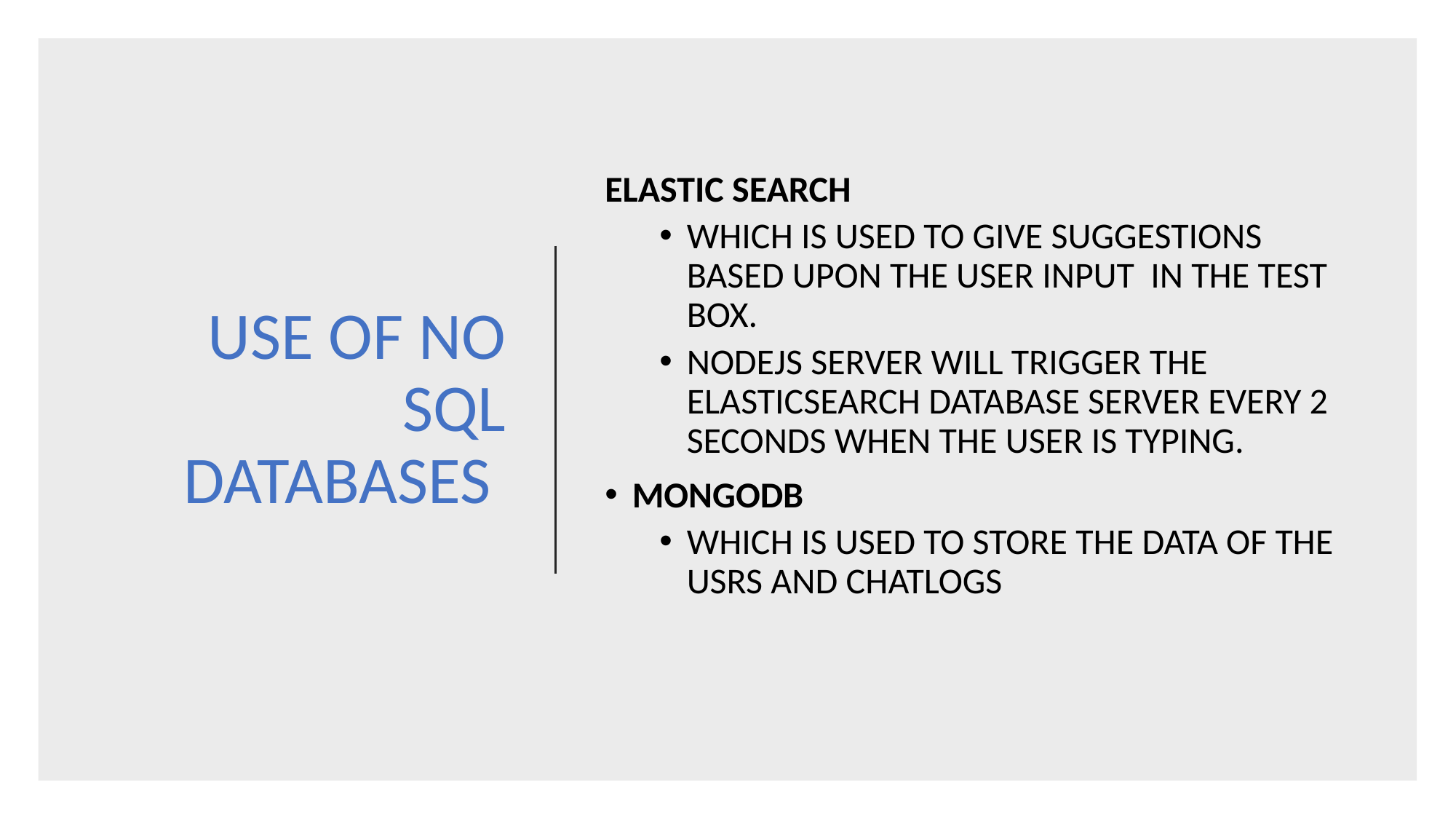

# USE OF NO SQL DATABASES
ELASTIC SEARCH
WHICH IS USED TO GIVE SUGGESTIONS BASED UPON THE USER INPUT  IN THE TEST BOX.
NODEJS SERVER WILL TRIGGER THE ELASTICSEARCH DATABASE SERVER EVERY 2 SECONDS WHEN THE USER IS TYPING.
MONGODB
WHICH IS USED TO STORE THE DATA OF THE USRS AND CHATLOGS